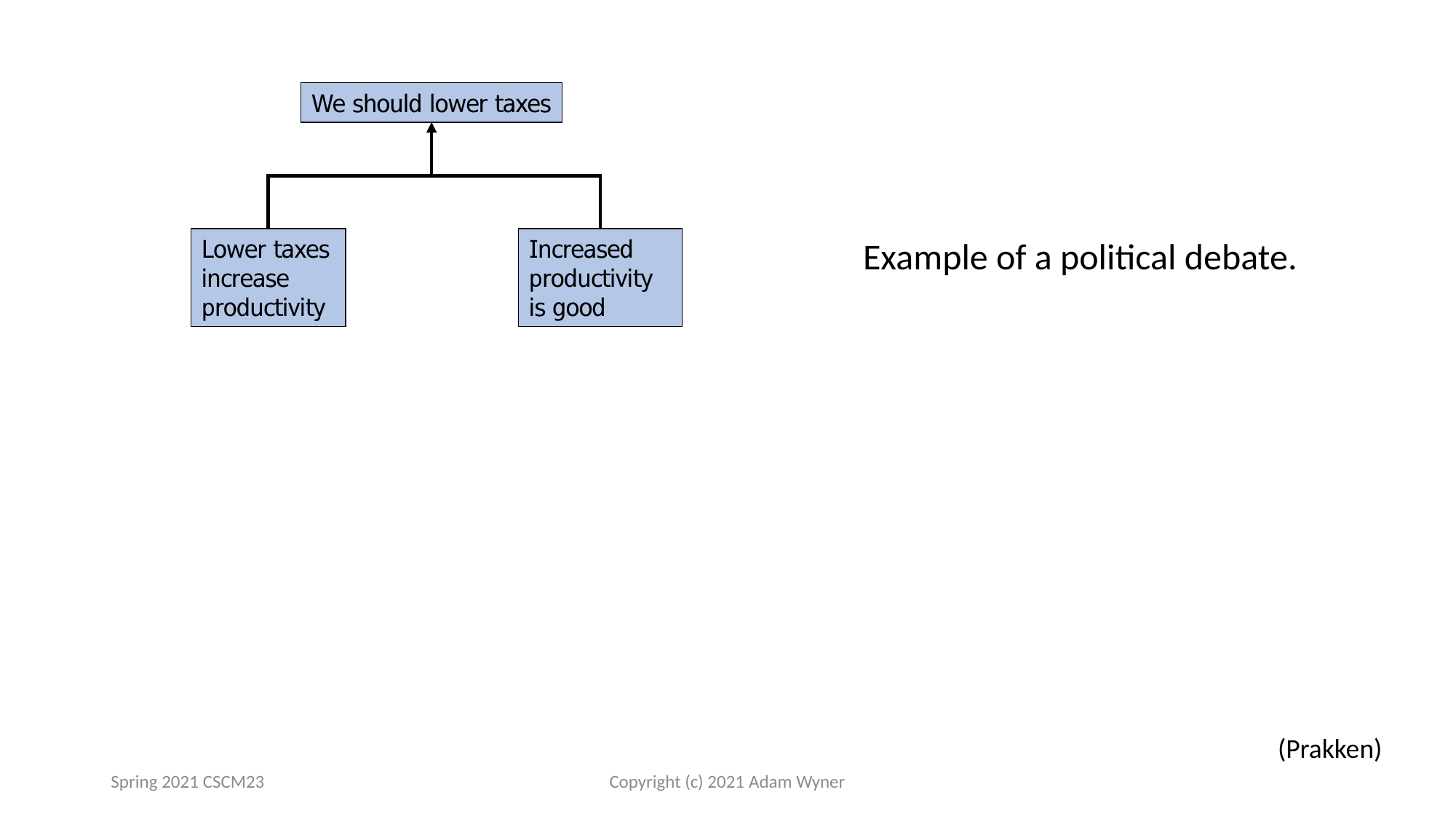

We should lower taxes
Lower taxes increase productivity
Increased productivity is good
Example of a political debate.
(Prakken)
Spring 2021 CSCM23
Copyright (c) 2021 Adam Wyner